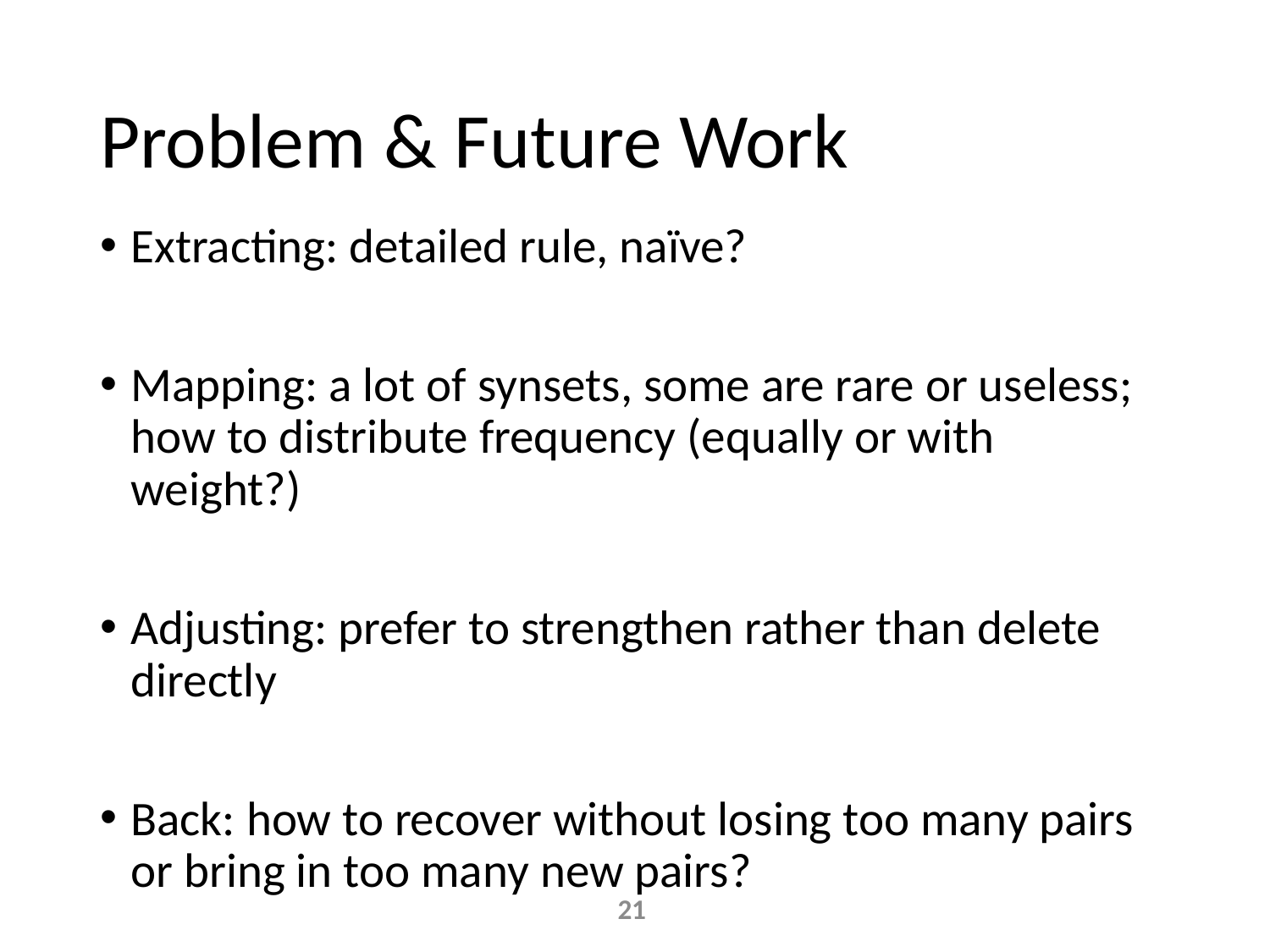

# Problem & Future Work
Extracting: detailed rule, naïve?

Mapping: a lot of synsets, some are rare or useless; how to distribute frequency (equally or with weight?)

Adjusting: prefer to strengthen rather than delete directly

Back: how to recover without losing too many pairs or bring in too many new pairs?
21